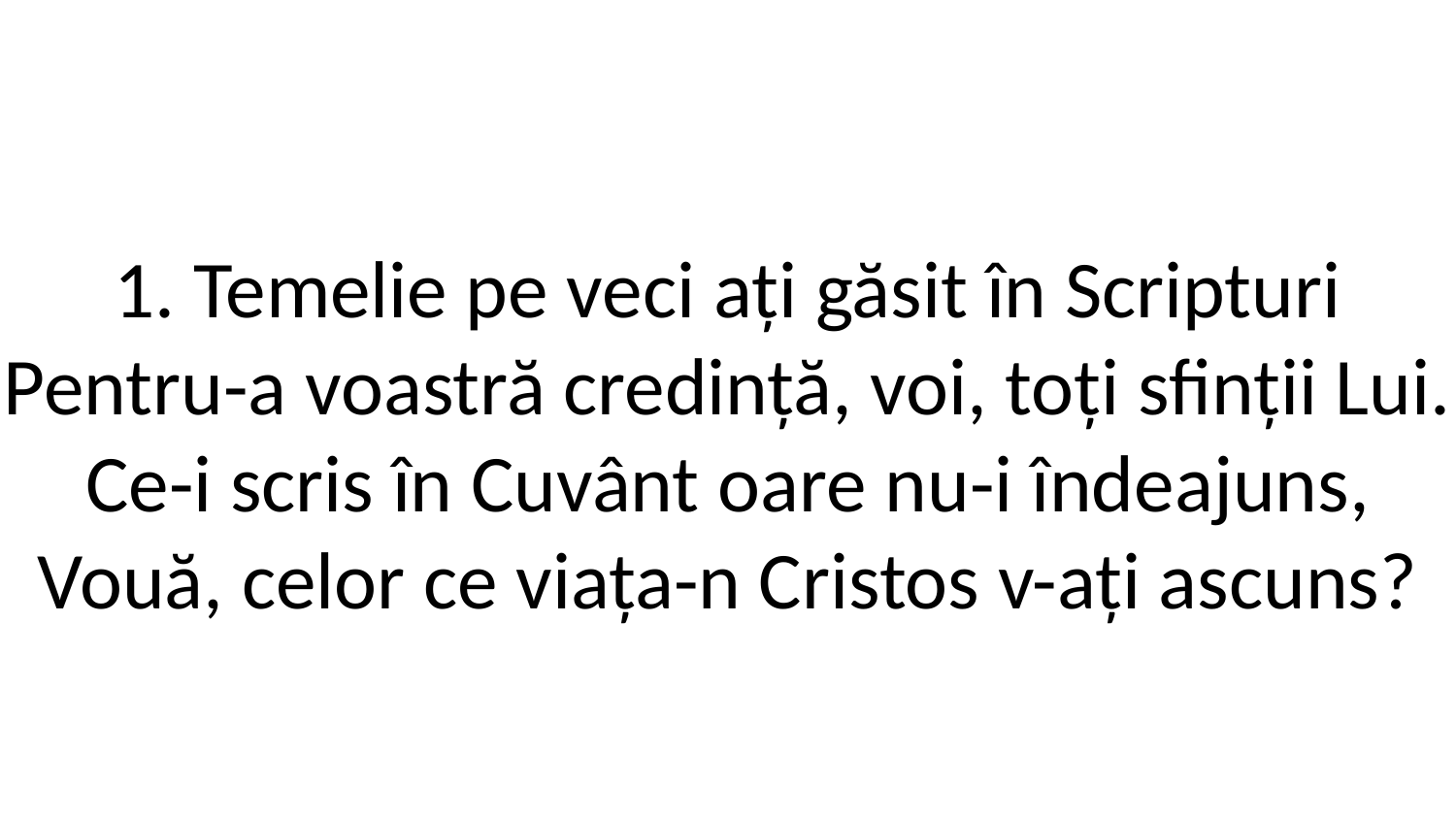

1. Temelie pe veci ați găsit în Scripturi
Pentru-a voastră credință, voi, toți sfinții Lui.
Ce-i scris în Cuvânt oare nu-i îndeajuns,
Vouă, celor ce viața-n Cristos v-ați ascuns?